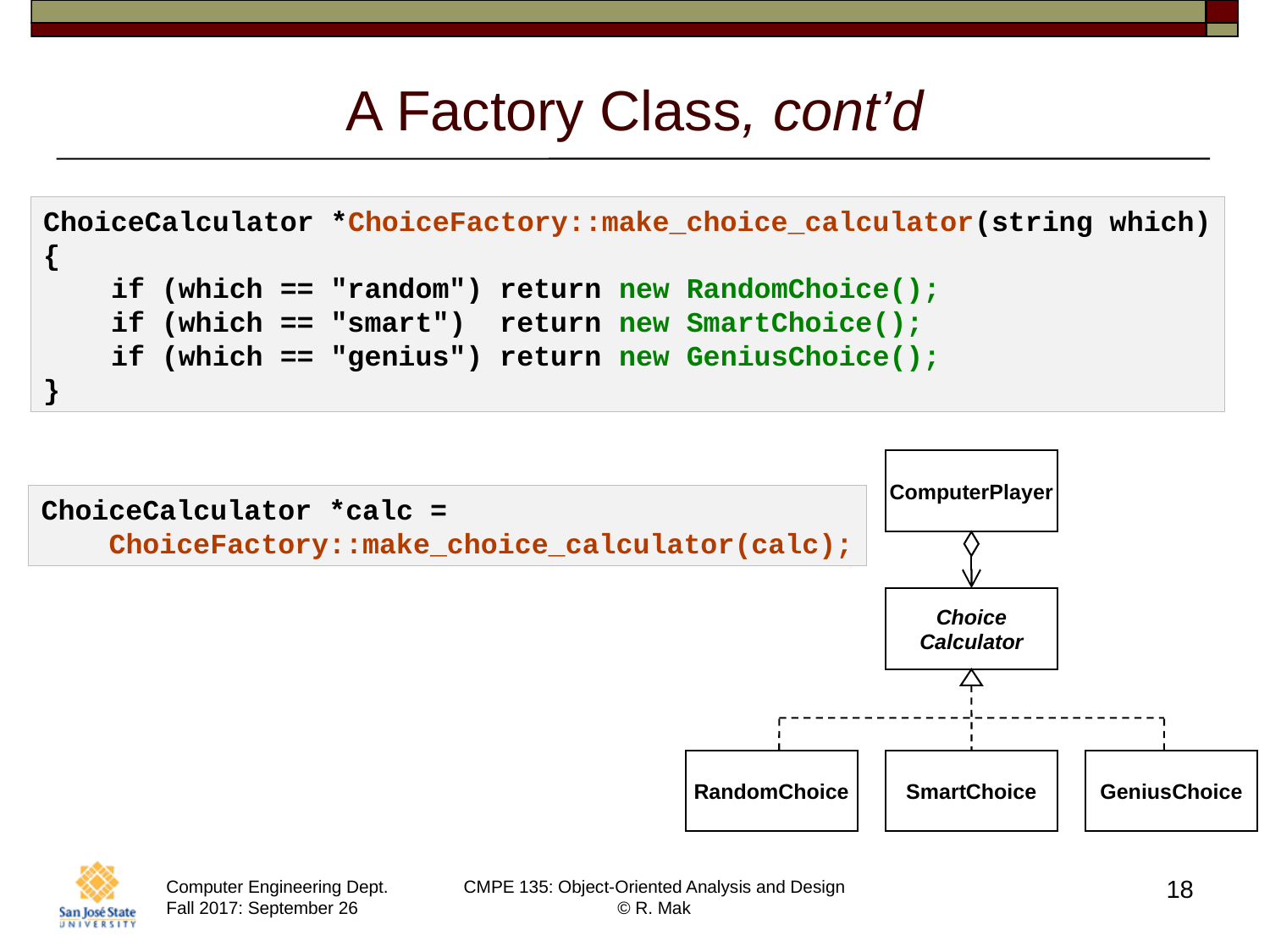

# A Factory Class, cont’d
ChoiceCalculator *ChoiceFactory::make_choice_calculator(string which)
{
    if (which == "random") return new RandomChoice();
    if (which == "smart")  return new SmartChoice();
    if (which == "genius") return new GeniusChoice();
}
ComputerPlayer

Choice
Calculator

RandomChoice
SmartChoice
GeniusChoice
ChoiceCalculator *calc =
    ChoiceFactory::make_choice_calculator(calc);
18